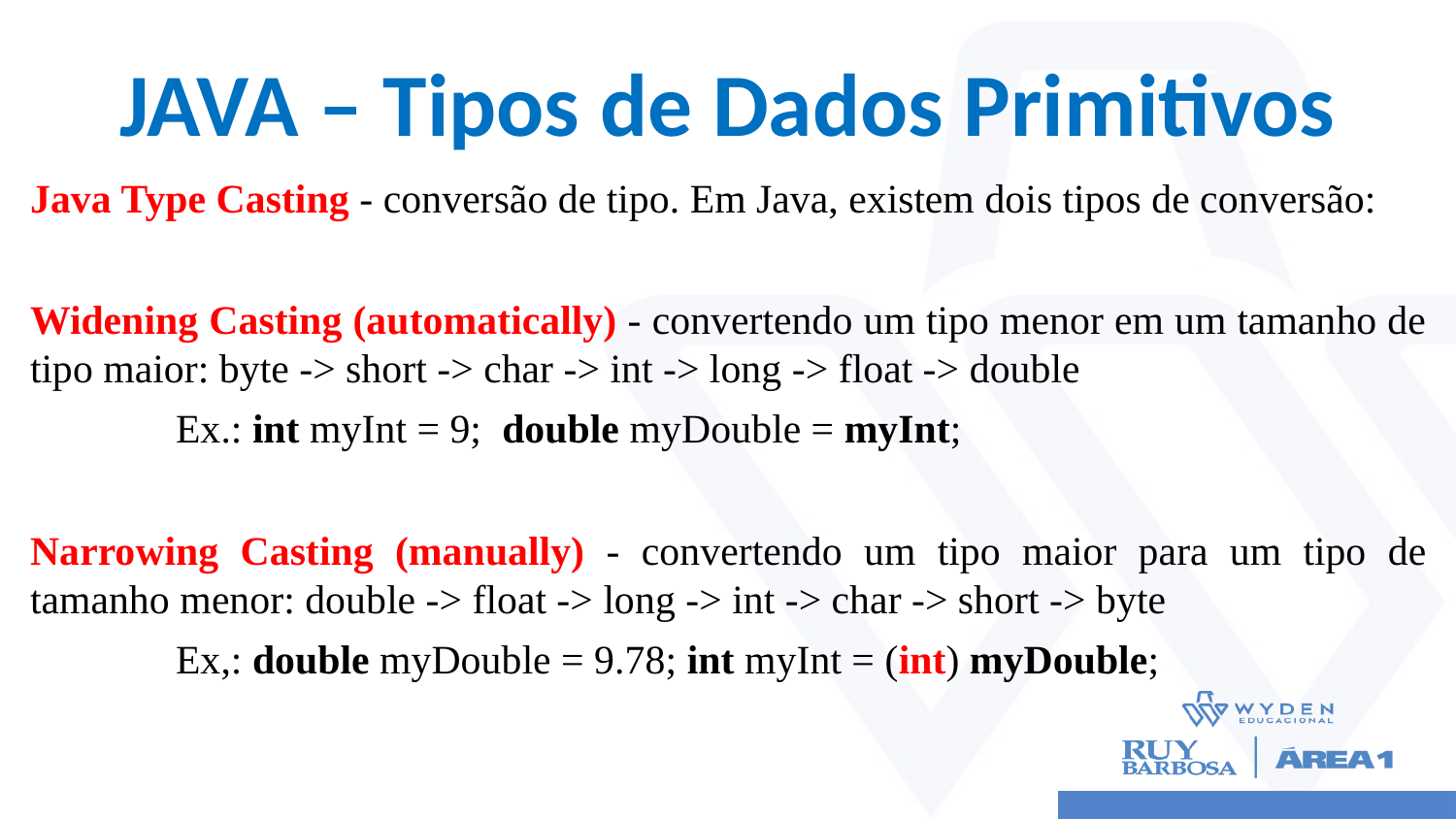

# JAVA – Tipos de Dados Primitivos
Java Type Casting - conversão de tipo. Em Java, existem dois tipos de conversão:

Widening Casting (automatically) - convertendo um tipo menor em um tamanho de tipo maior: byte -> short -> char -> int -> long -> float -> double
	Ex.: int myInt = 9;  double myDouble = myInt;

Narrowing Casting (manually) - convertendo um tipo maior para um tipo de tamanho menor: double -> float -> long -> int -> char -> short -> byte
	Ex,: double myDouble = 9.78; int myInt = (int) myDouble;